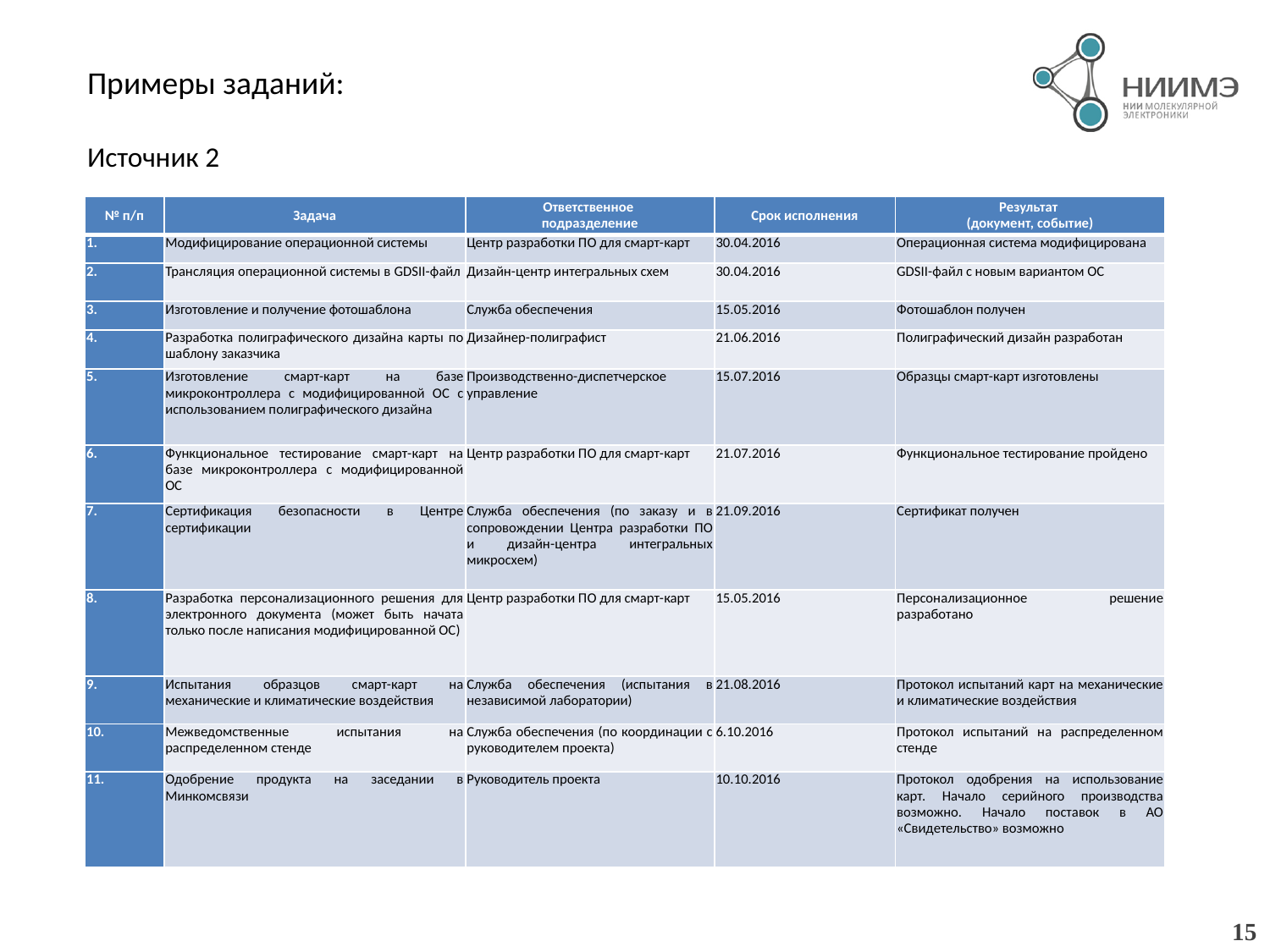

Примеры заданий:

Источник 2
| № п/п | Задача | Ответственное подразделение | Срок исполнения | Результат (документ, событие) |
| --- | --- | --- | --- | --- |
| 1. | Модифицирование операционной системы | Центр разработки ПО для смарт-карт | 30.04.2016 | Операционная система модифицирована |
| 2. | Трансляция операционной системы в GDSII-файл | Дизайн-центр интегральных схем | 30.04.2016 | GDSII-файл с новым вариантом ОС |
| 3. | Изготовление и получение фотошаблона | Служба обеспечения | 15.05.2016 | Фотошаблон получен |
| 4. | Разработка полиграфического дизайна карты по шаблону заказчика | Дизайнер-полиграфист | 21.06.2016 | Полиграфический дизайн разработан |
| 5. | Изготовление смарт-карт на базе микроконтроллера с модифицированной ОС с использованием полиграфического дизайна | Производственно-диспетчерское управление | 15.07.2016 | Образцы смарт-карт изготовлены |
| 6. | Функциональное тестирование смарт-карт на базе микроконтроллера с модифицированной ОС | Центр разработки ПО для смарт-карт | 21.07.2016 | Функциональное тестирование пройдено |
| 7. | Сертификация безопасности в Центре сертификации | Служба обеспечения (по заказу и в сопровождении Центра разработки ПО и дизайн-центра интегральных микросхем) | 21.09.2016 | Сертификат получен |
| 8. | Разработка персонализационного решения для электронного документа (может быть начата только после написания модифицированной ОС) | Центр разработки ПО для смарт-карт | 15.05.2016 | Персонализационное решение разработано |
| 9. | Испытания образцов смарт-карт на механические и климатические воздействия | Служба обеспечения (испытания в независимой лаборатории) | 21.08.2016 | Протокол испытаний карт на механические и климатические воздействия |
| 10. | Межведомственные испытания на распределенном стенде | Служба обеспечения (по координации с руководителем проекта) | 6.10.2016 | Протокол испытаний на распределенном стенде |
| 11. | Одобрение продукта на заседании в Минкомсвязи | Руководитель проекта | 10.10.2016 | Протокол одобрения на использование карт. Начало серийного производства возможно. Начало поставок в АО «Свидетельство» возможно |

15